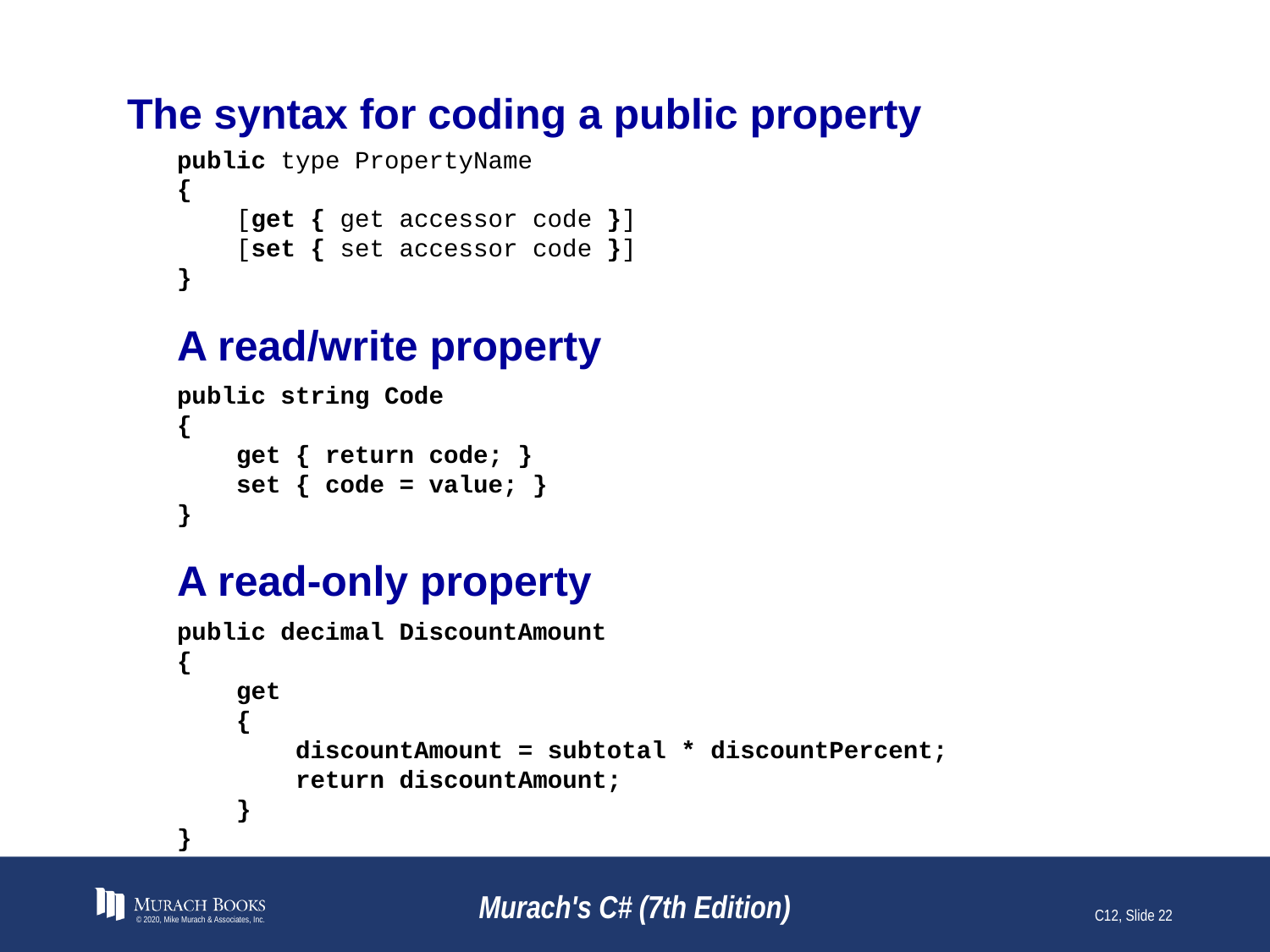

# The syntax for coding a public property
public type PropertyName
{
    [get { get accessor code }]
    [set { set accessor code }]
}
A read/write property
public string Code
{
    get { return code; }
    set { code = value; }
}
A read-only property
public decimal DiscountAmount
{
    get
    {
        discountAmount = subtotal * discountPercent;
        return discountAmount;
    }
}

© 2020, Mike Murach & Associates, Inc.
Murach's C# (7th Edition)

C12, Slide 22